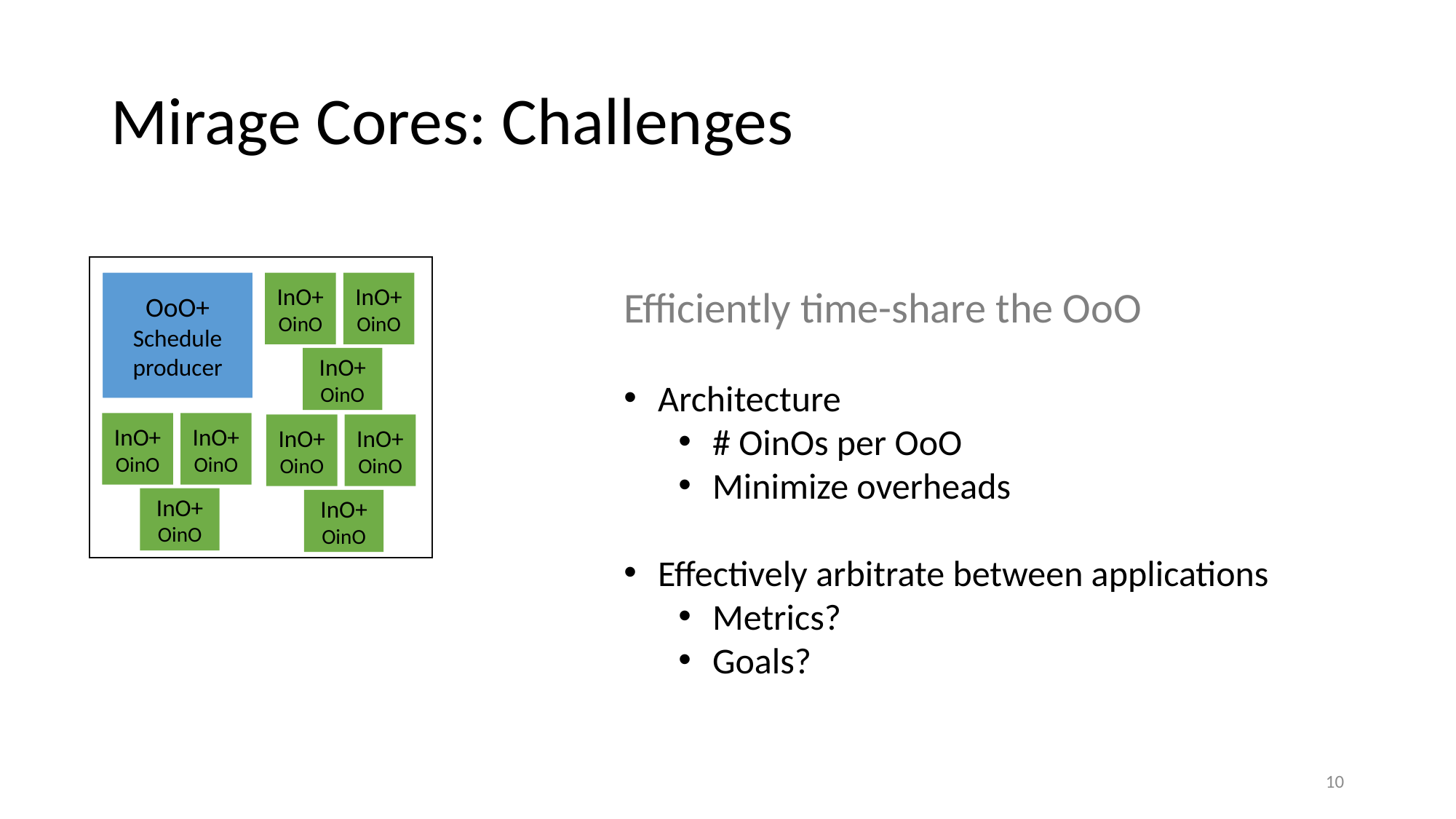

# Mirage Cores: Challenges

OoO
InO+OinO
InO+OinO
InO+OinO
OoO+
Schedule producer
Efficiently time-share the OoO

Architecture
# OinOs per OoO
Minimize overheads

Effectively arbitrate between applications
Metrics?
Goals?
InO+OinO
InO+OinO
InO+OinO
InO+OinO
InO+OinO
InO+OinO
10